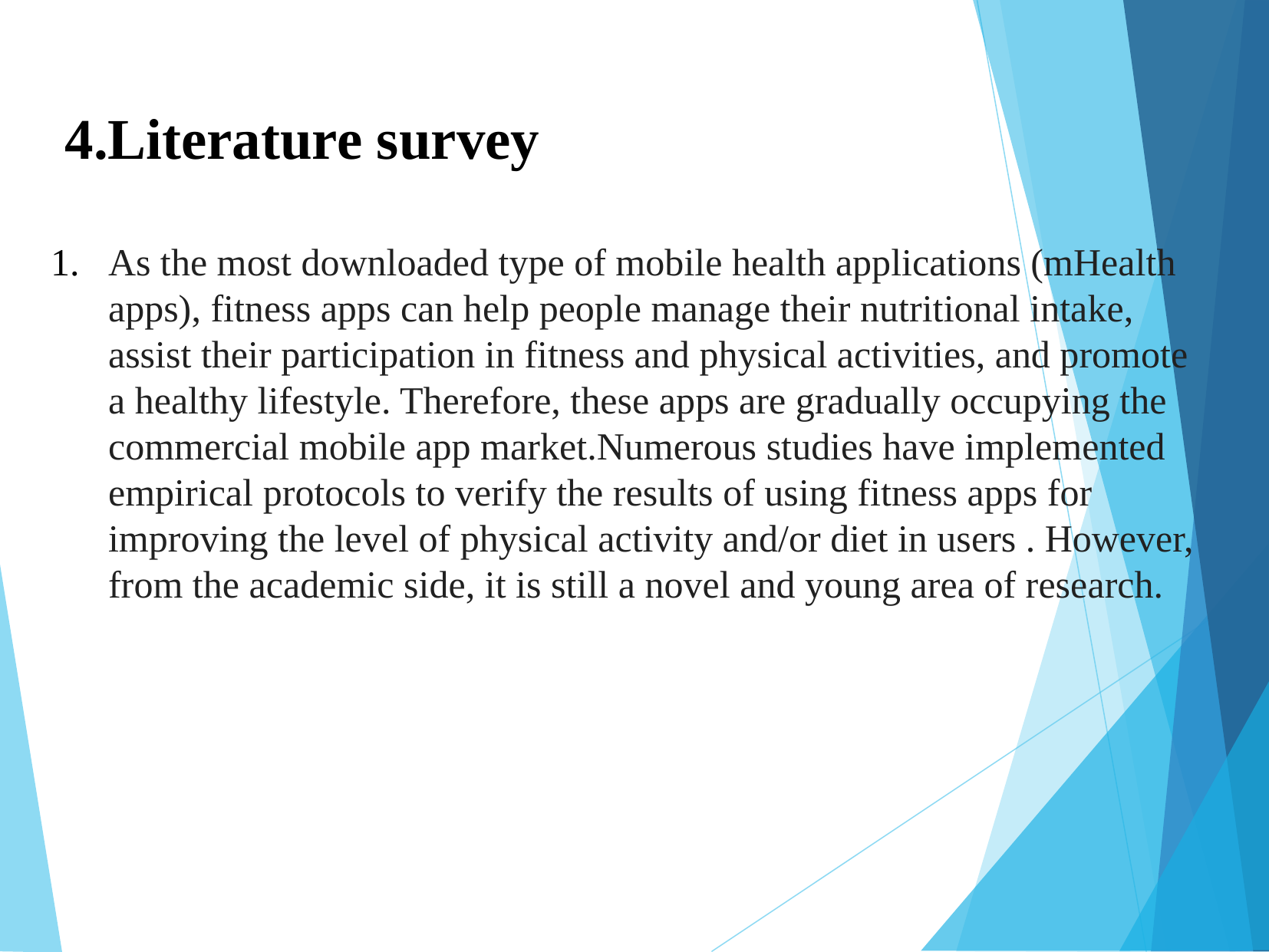

4.Literature survey

As the most downloaded type of mobile health applications (mHealth apps), fitness apps can help people manage their nutritional intake, assist their participation in fitness and physical activities, and promote a healthy lifestyle. Therefore, these apps are gradually occupying the commercial mobile app market.Numerous studies have implemented empirical protocols to verify the results of using fitness apps for improving the level of physical activity and/or diet in users . However, from the academic side, it is still a novel and young area of research.